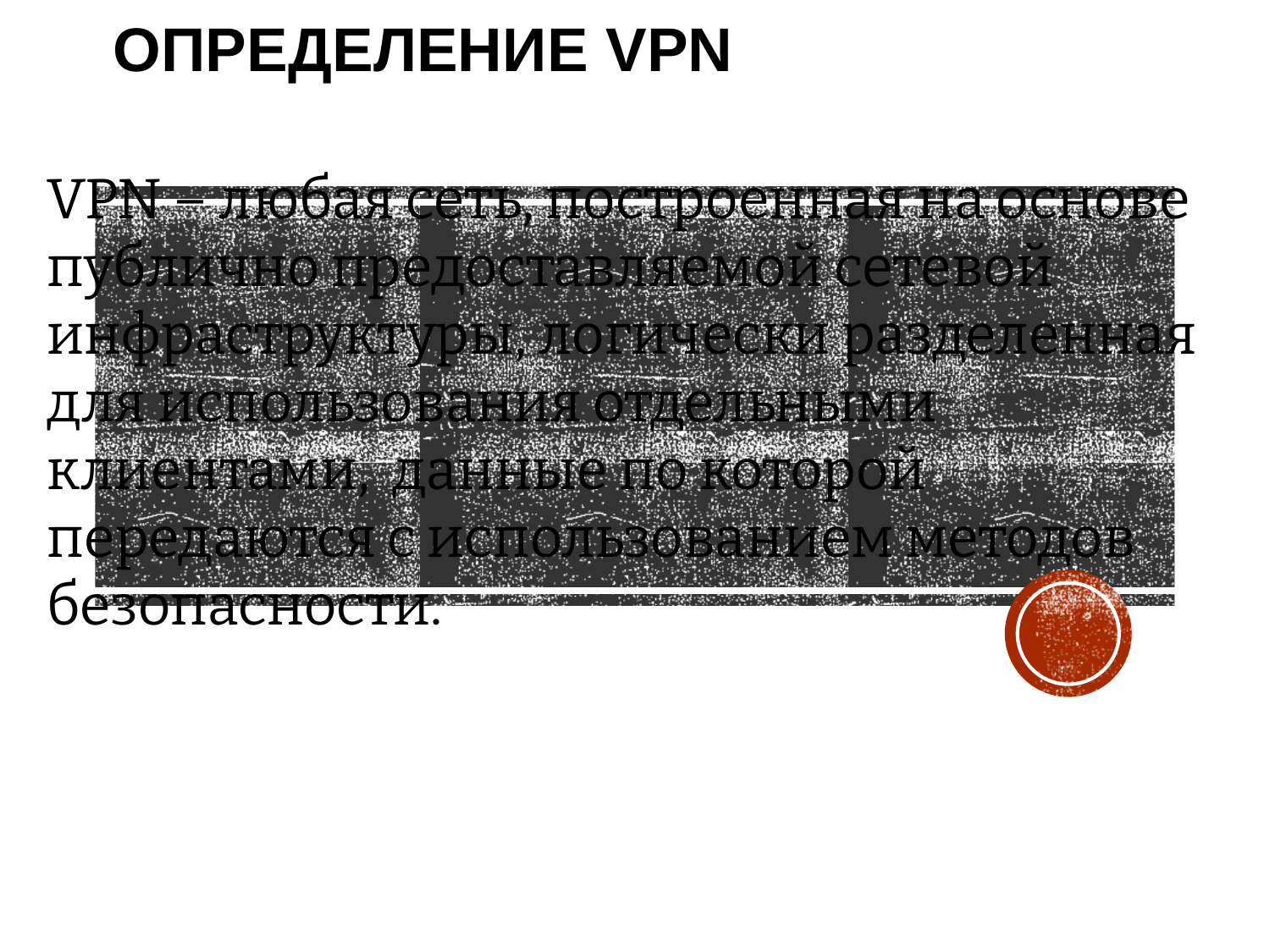

# Определение VPN
VPN – любая сеть, построенная на основе публично предоставляемой сетевой инфраструктуры, логически разделенная для использования отдельными клиентами,  данные по которой передаются с использованием методов безопасности.